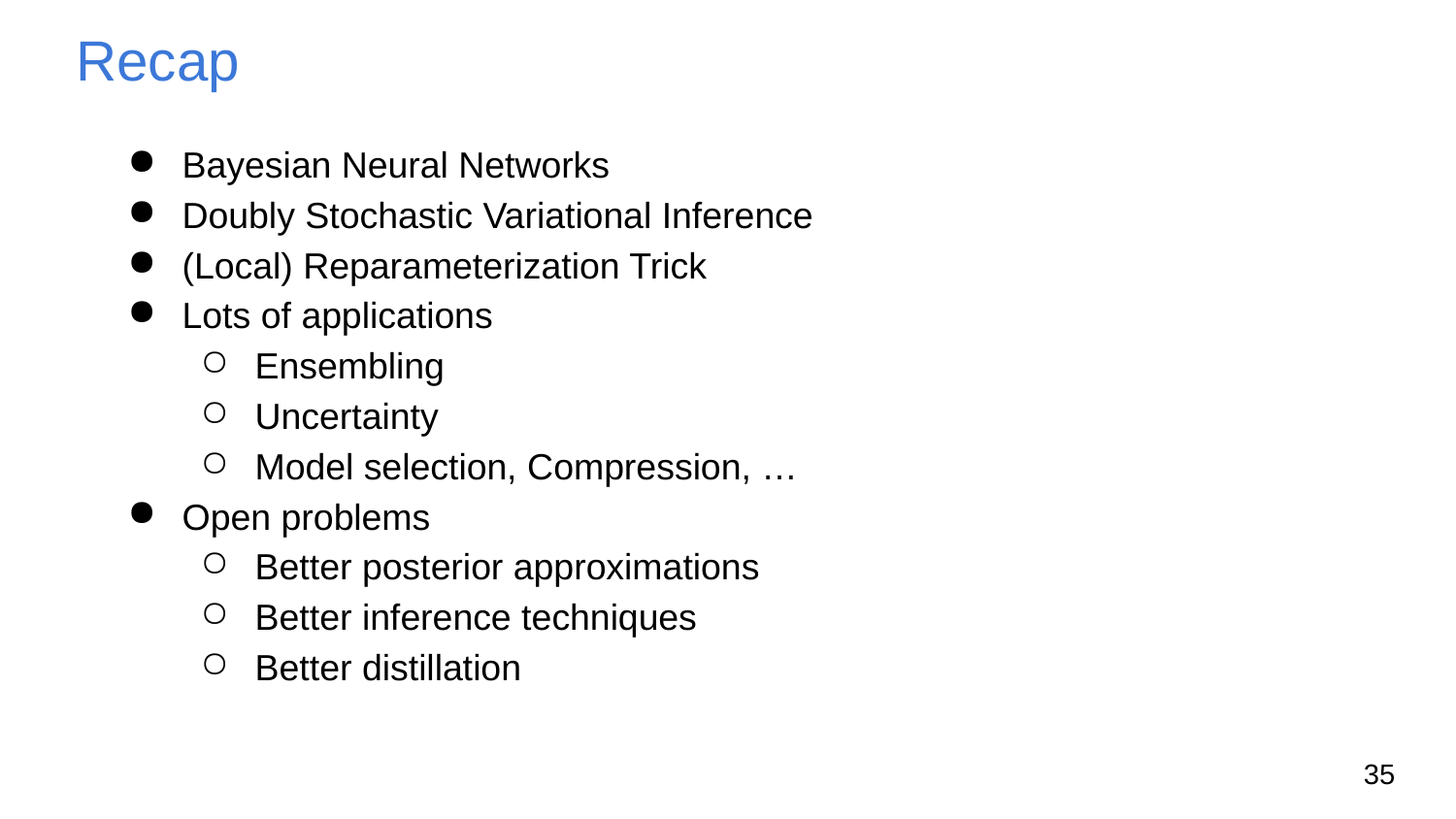

# Recap
Bayesian Neural Networks
Doubly Stochastic Variational Inference
(Local) Reparameterization Trick
Lots of applications
Ensembling
Uncertainty
Model selection, Compression, …
Open problems
Better posterior approximations
Better inference techniques
Better distillation
35